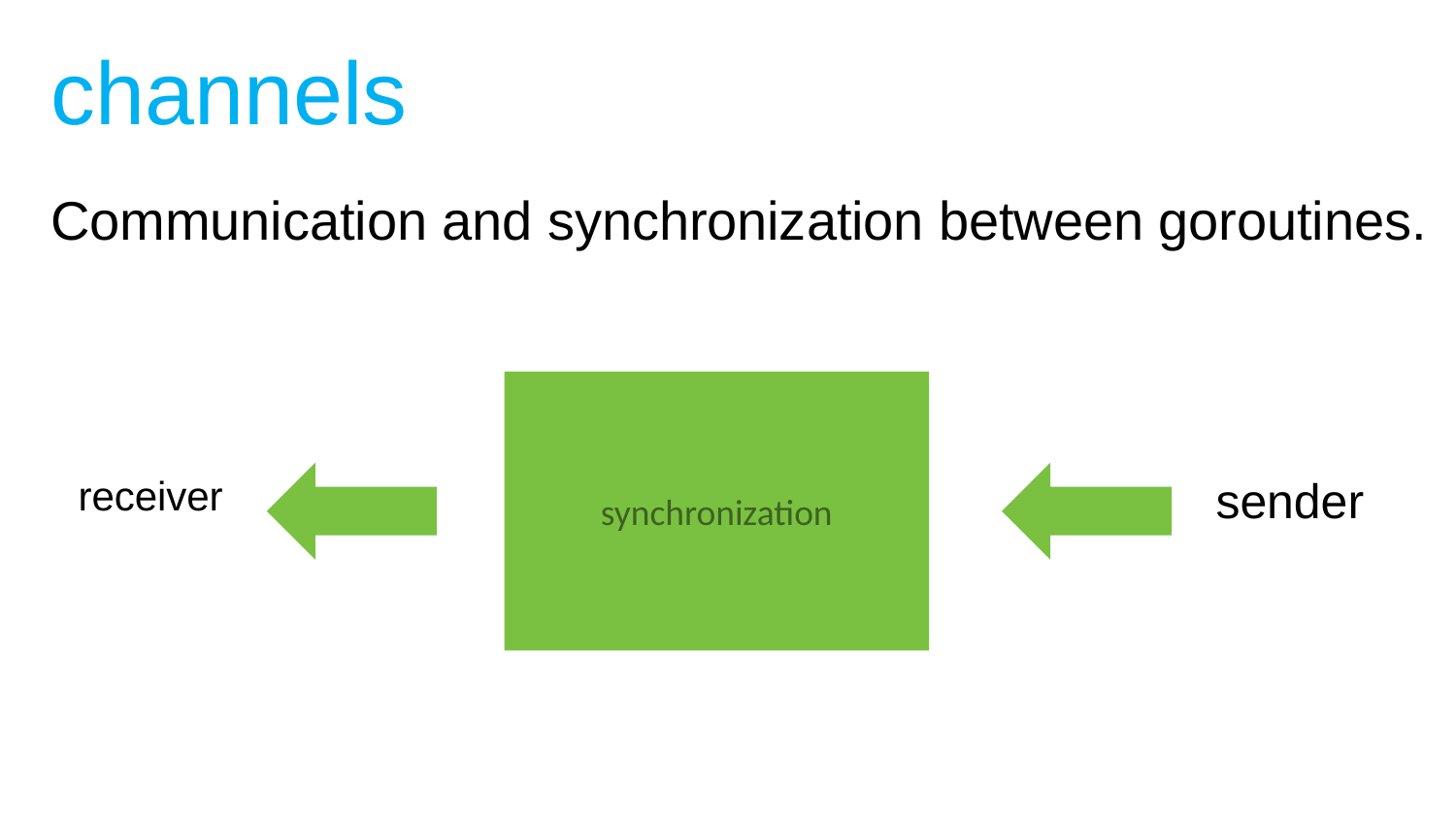

# channels
Communication and synchronization between goroutines.
synchronization

receiver

sender